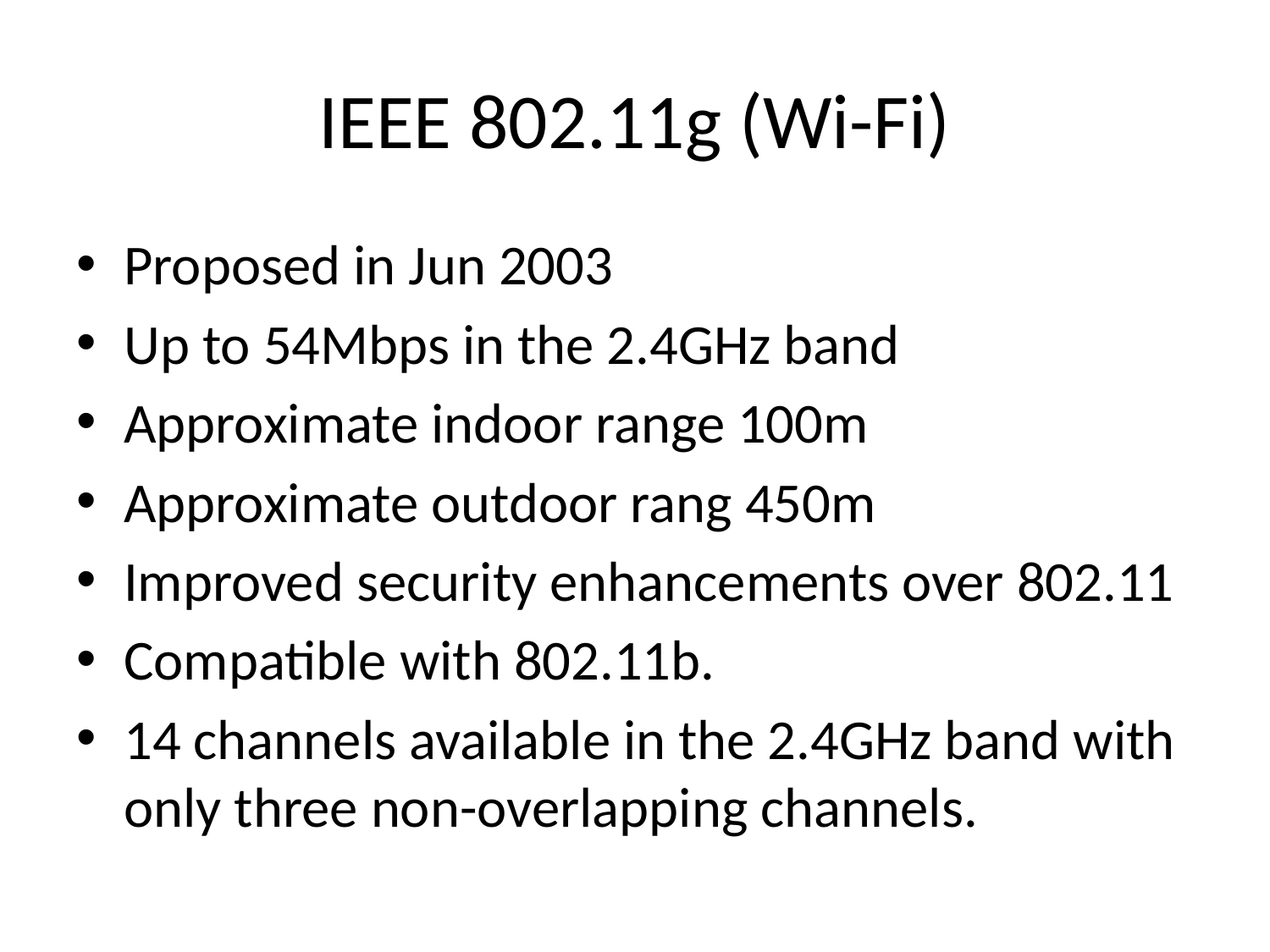

# IEEE 802.11g (Wi-Fi)
Proposed in Jun 2003
Up to 54Mbps in the 2.4GHz band
Approximate indoor range 100m
Approximate outdoor rang 450m
Improved security enhancements over 802.11
Compatible with 802.11b.
14 channels available in the 2.4GHz band with only three non-overlapping channels.